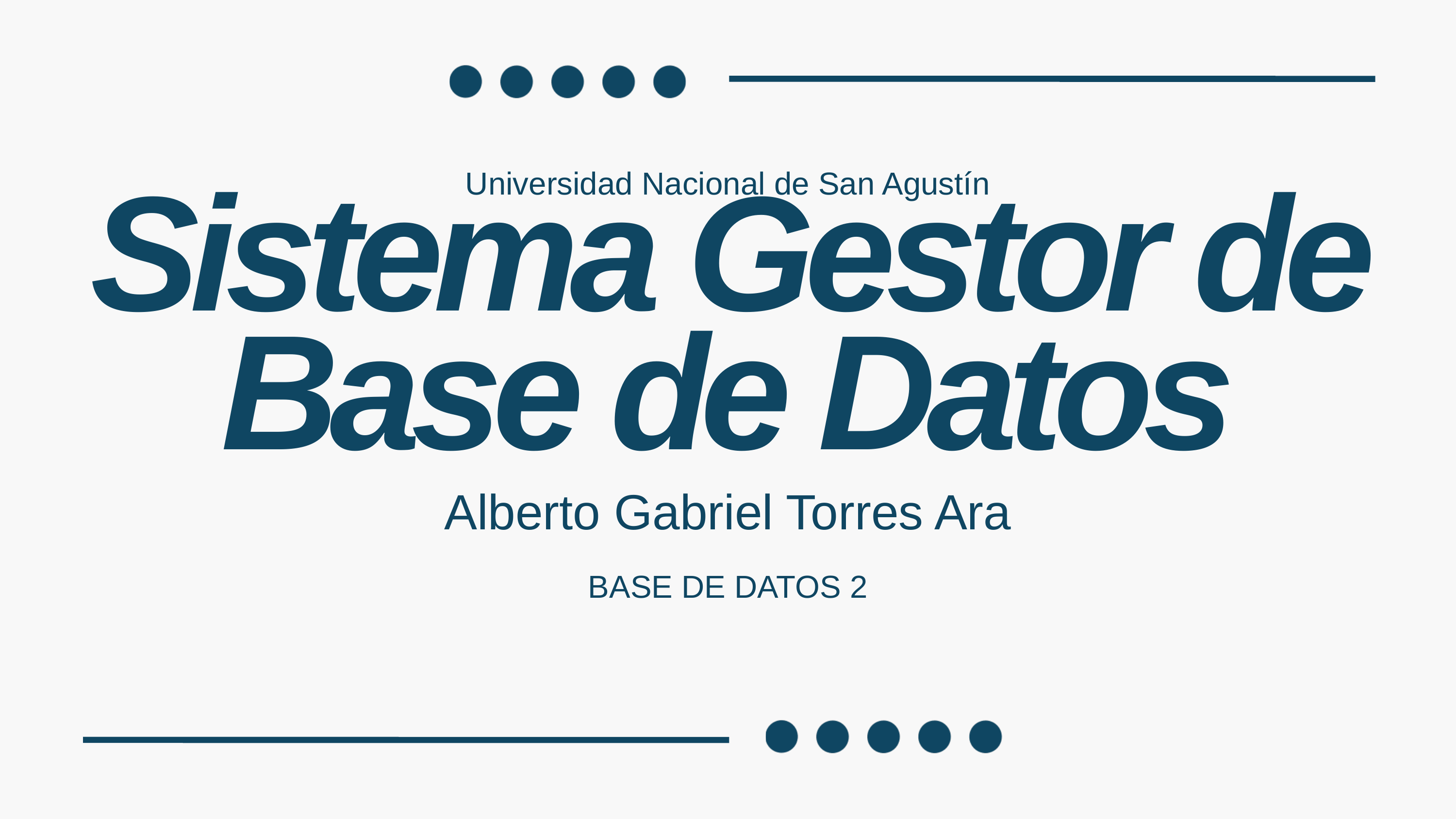

Universidad Nacional de San Agustín
Sistema Gestor de
Base de Datos
Alberto Gabriel Torres Ara
BASE DE DATOS 2